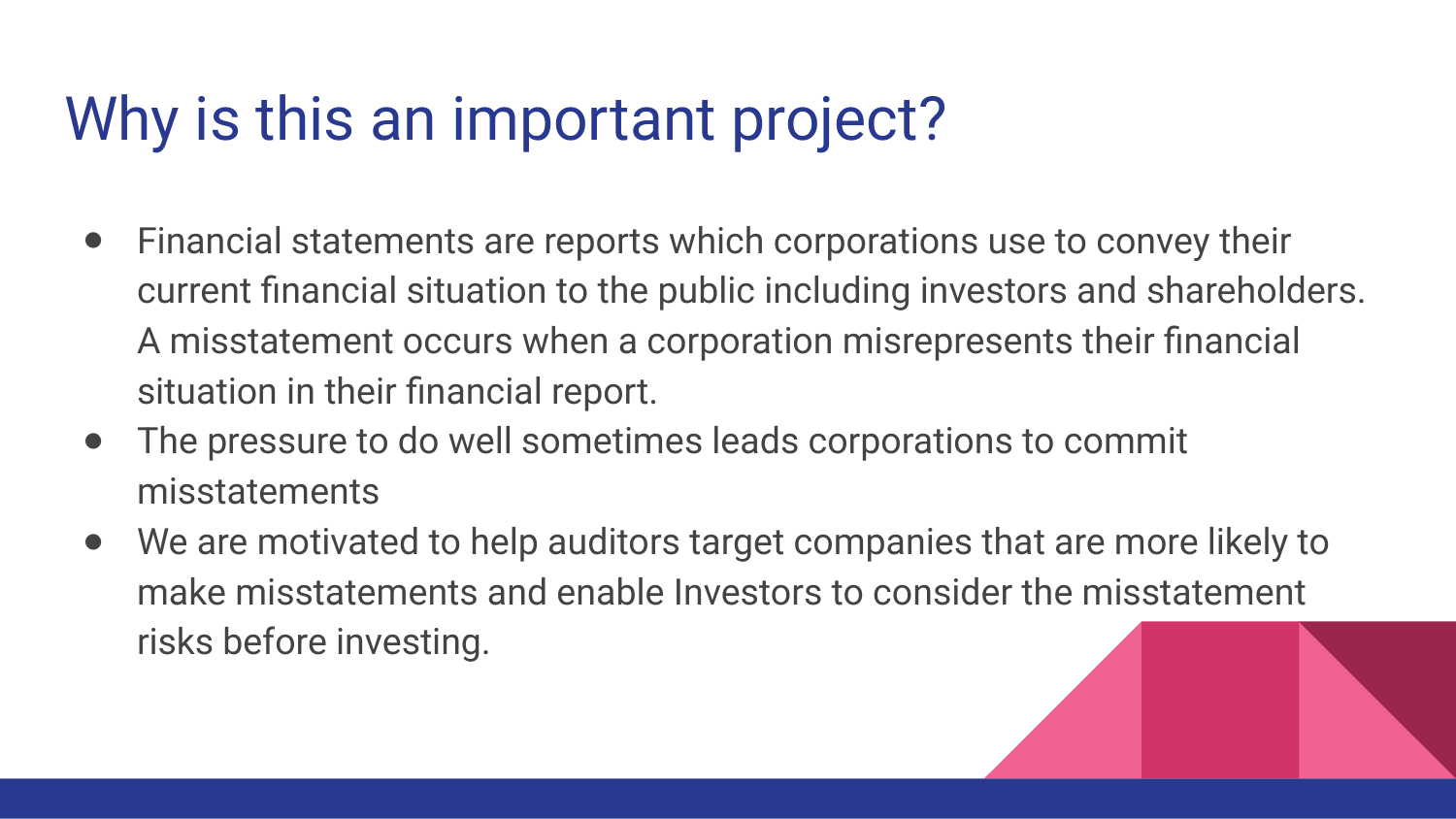

# Why is this an important project?
Financial statements are reports which corporations use to convey their current financial situation to the public including investors and shareholders.  A misstatement occurs when a corporation misrepresents their financial situation in their financial report.
The pressure to do well sometimes leads corporations to commit misstatements
We are motivated to help auditors target companies that are more likely to make misstatements and enable Investors to consider the misstatement risks before investing.